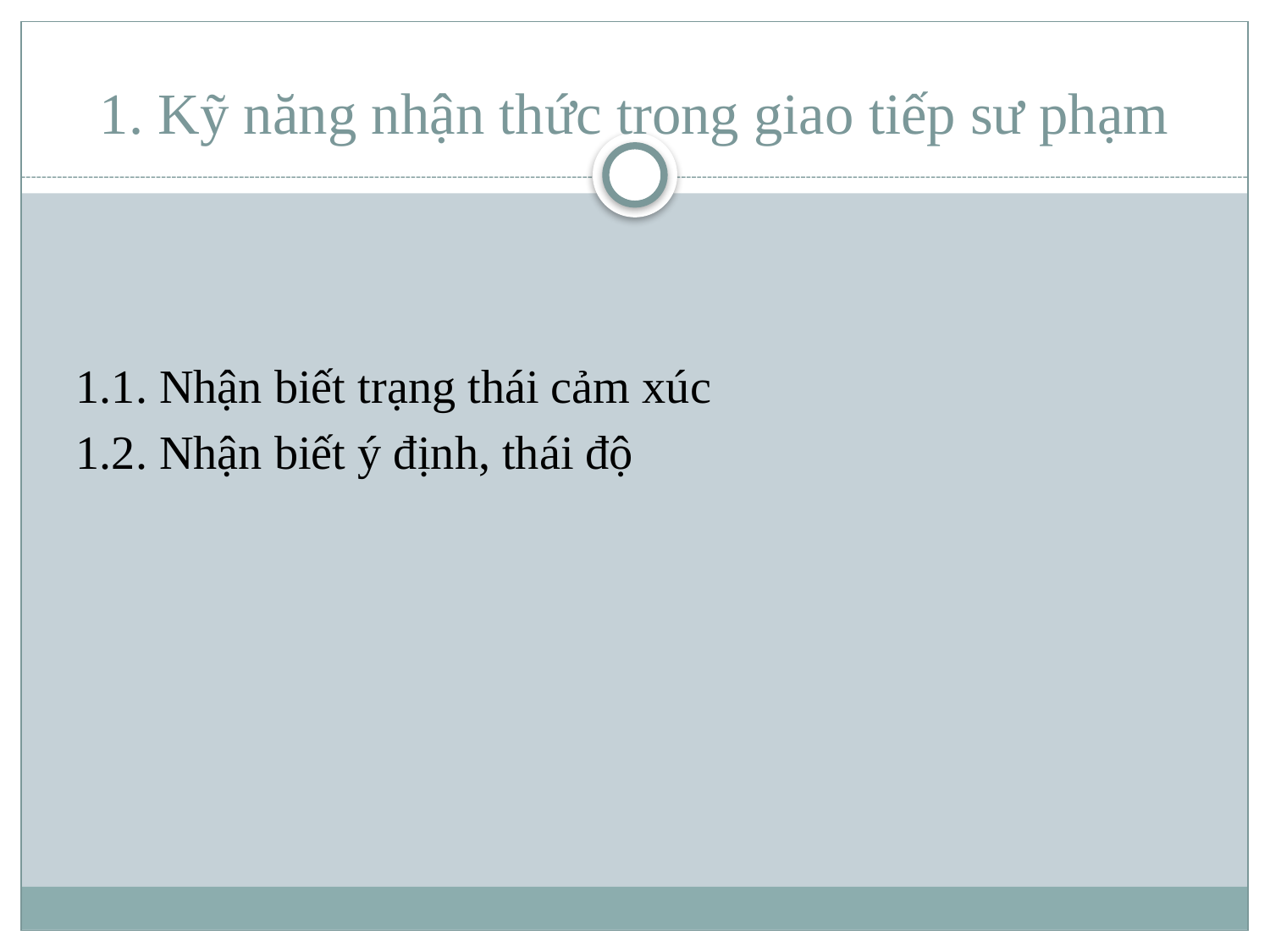

# 1. Kỹ năng nhận thức trong giao tiếp sư phạm
1.1. Nhận biết trạng thái cảm xúc
1.2. Nhận biết ý định, thái độ